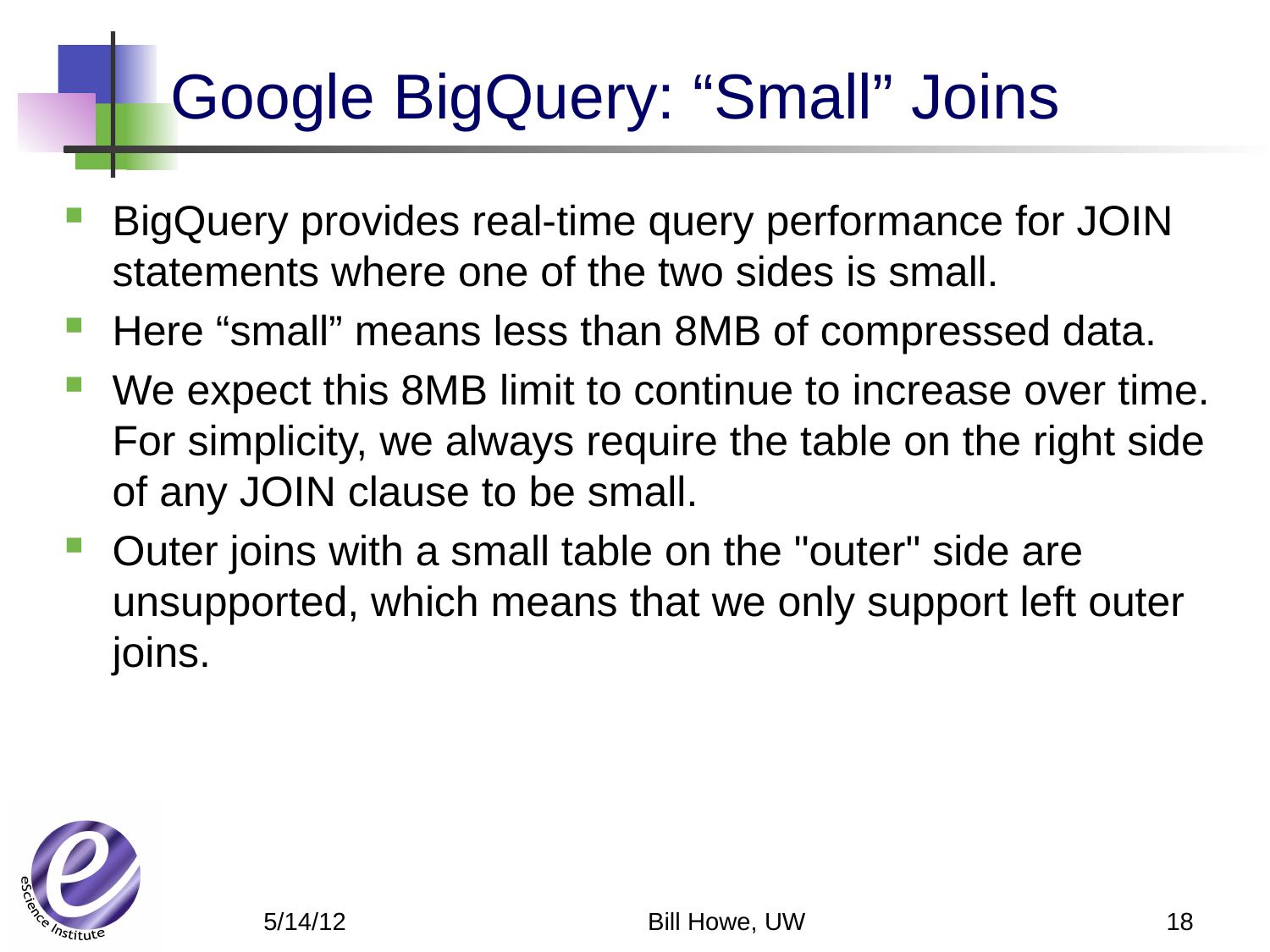

# Google BigQuery: “Small” Joins
BigQuery provides real-time query performance for JOIN statements where one of the two sides is small.
Here “small” means less than 8MB of compressed data.
We expect this 8MB limit to continue to increase over time. For simplicity, we always require the table on the right side of any JOIN clause to be small.
Outer joins with a small table on the "outer" side are unsupported, which means that we only support left outer joins.
Bill Howe, UW
18
5/14/12